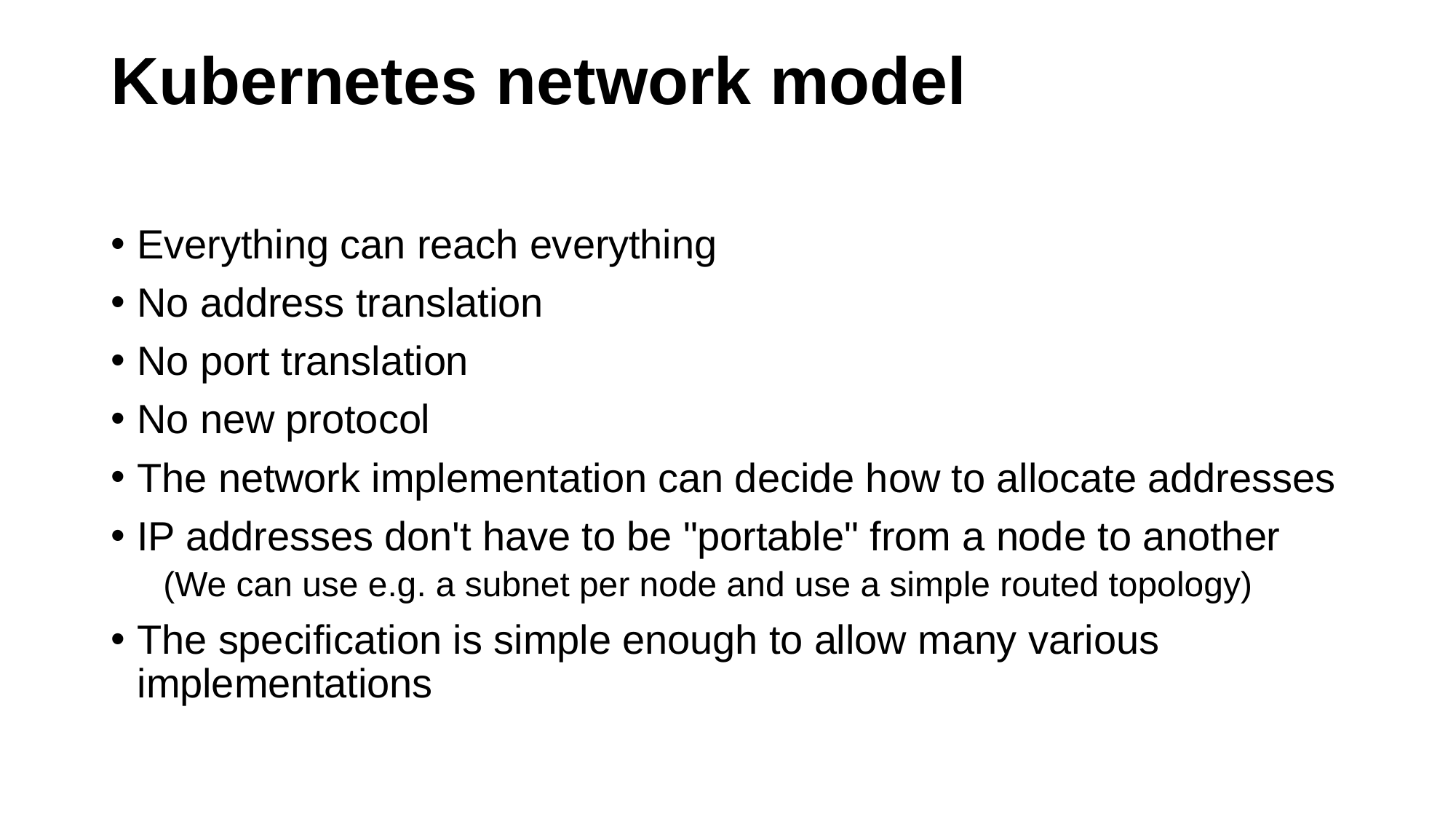

# Kubernetes network model
Everything can reach everything
No address translation
No port translation
No new protocol
The network implementation can decide how to allocate addresses
IP addresses don't have to be "portable" from a node to another
(We can use e.g. a subnet per node and use a simple routed topology)
The specification is simple enough to allow many various implementations